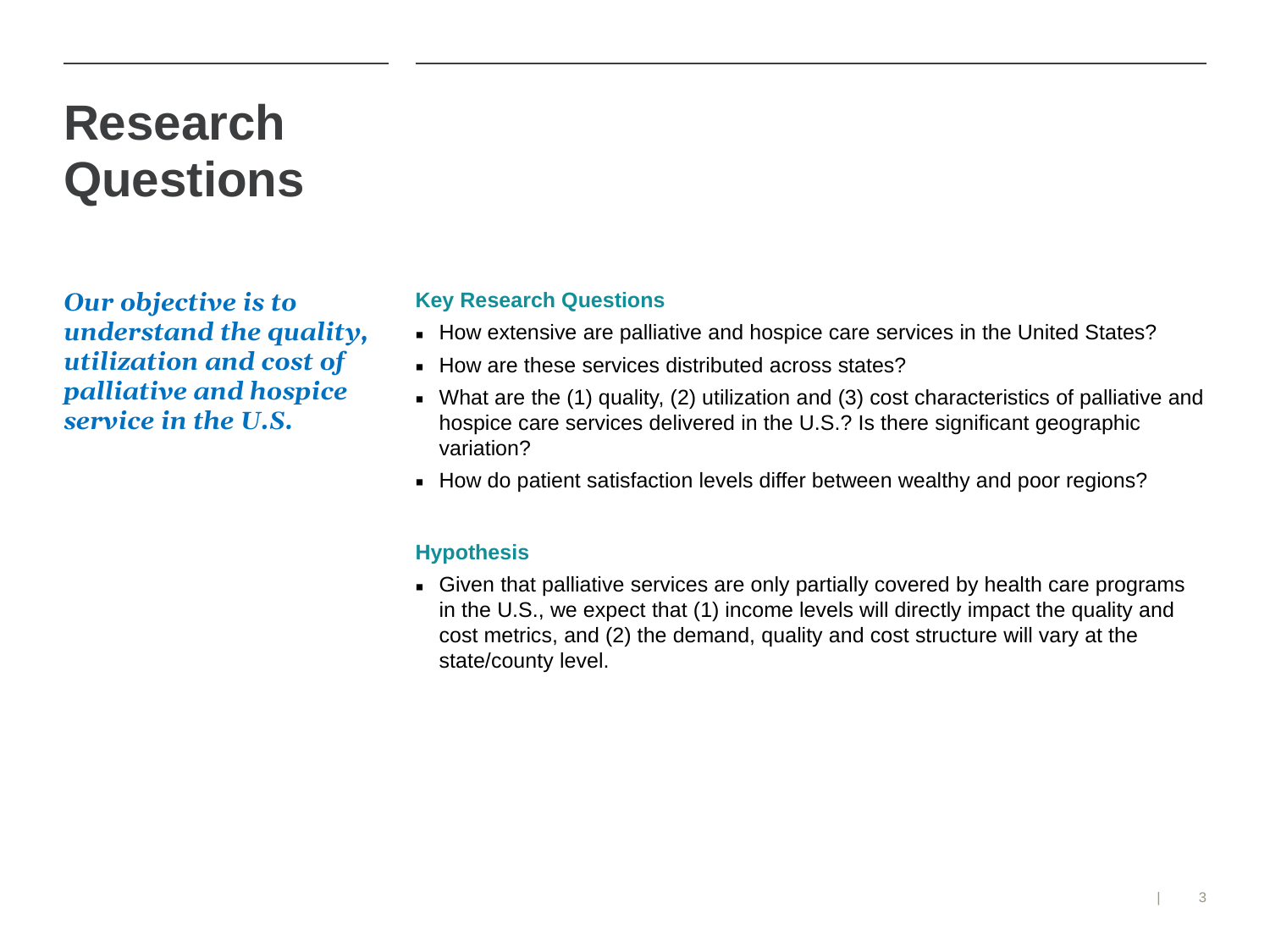

# Research Questions
Our objective is to understand the quality, utilization and cost of palliative and hospice service in the U.S.
Key Research Questions
How extensive are palliative and hospice care services in the United States?
How are these services distributed across states?
What are the (1) quality, (2) utilization and (3) cost characteristics of palliative and hospice care services delivered in the U.S.? Is there significant geographic variation?
How do patient satisfaction levels differ between wealthy and poor regions?

Hypothesis
Given that palliative services are only partially covered by health care programs in the U.S., we expect that (1) income levels will directly impact the quality and cost metrics, and (2) the demand, quality and cost structure will vary at the state/county level.